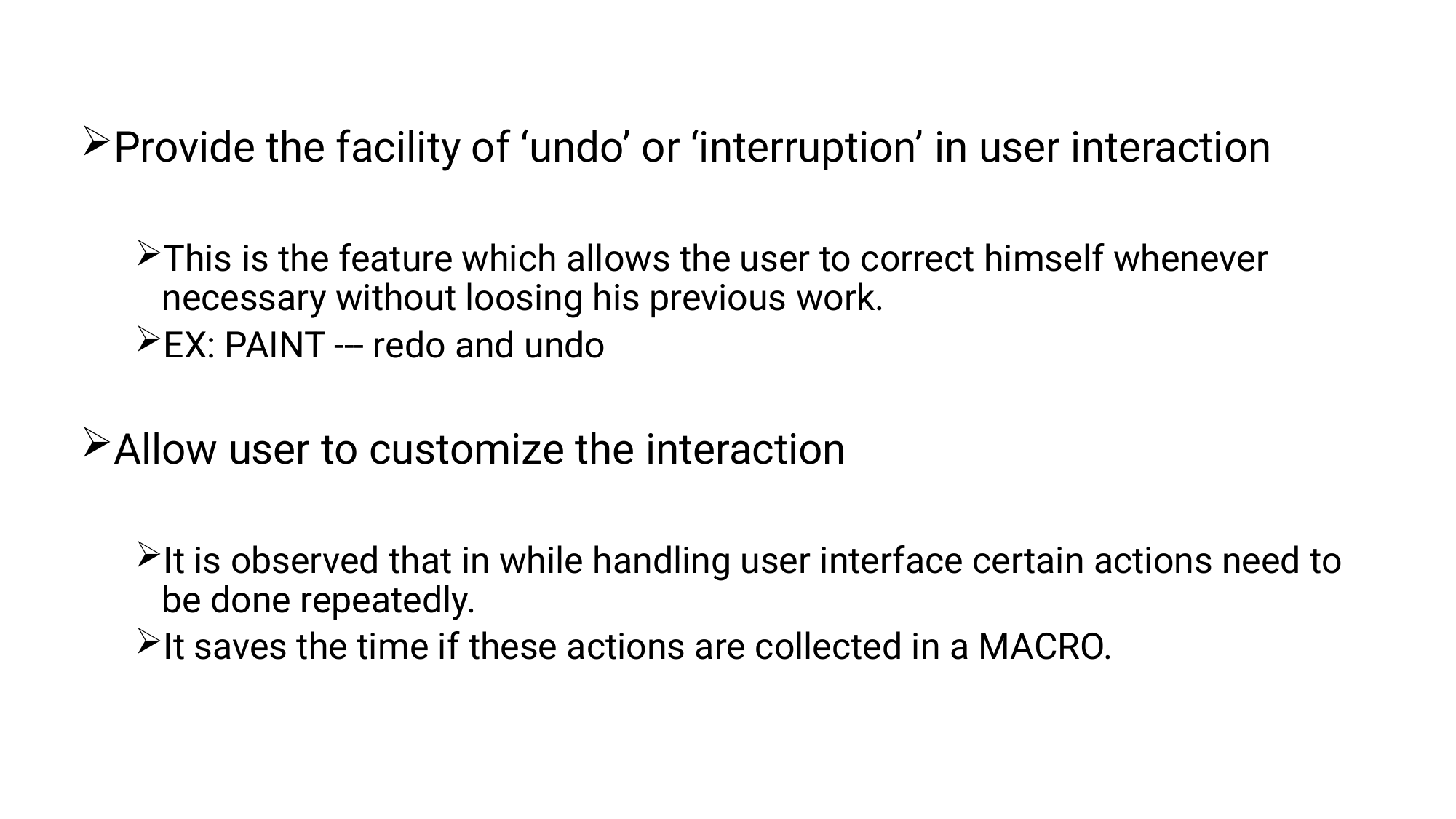

Provide the facility of ‘undo’ or ‘interruption’ in user interaction

This is the feature which allows the user to correct himself whenever necessary without loosing his previous work.
EX: PAINT --- redo and undo

Allow user to customize the interaction

It is observed that in while handling user interface certain actions need to be done repeatedly.
It saves the time if these actions are collected in a MACRO.